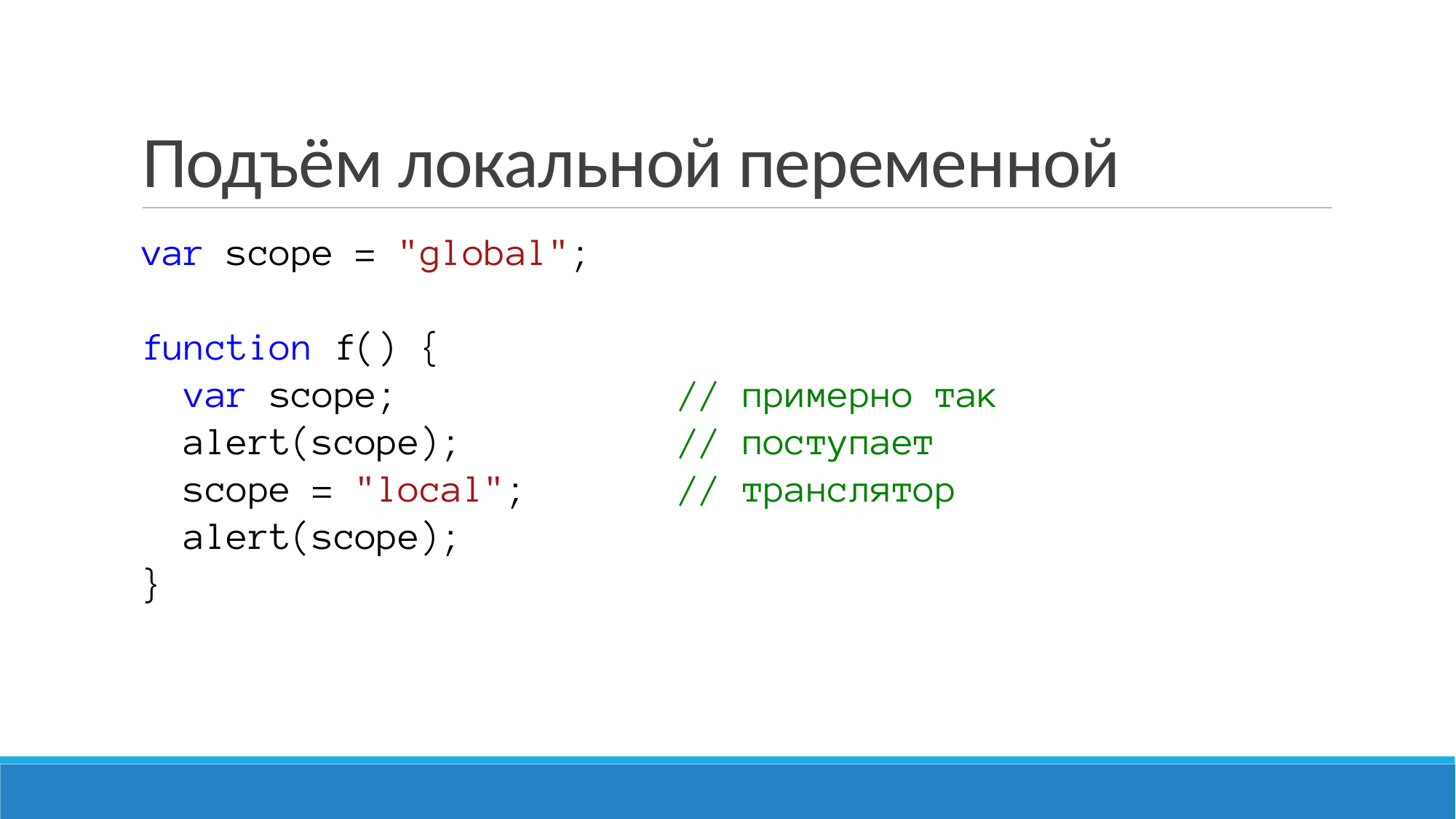

# Подъём локальной переменной
var scope = "global";

function f() {
  var scope;             // примерно так
  alert(scope);          // поступает
  scope = "local";       // транслятор
  alert(scope);
}